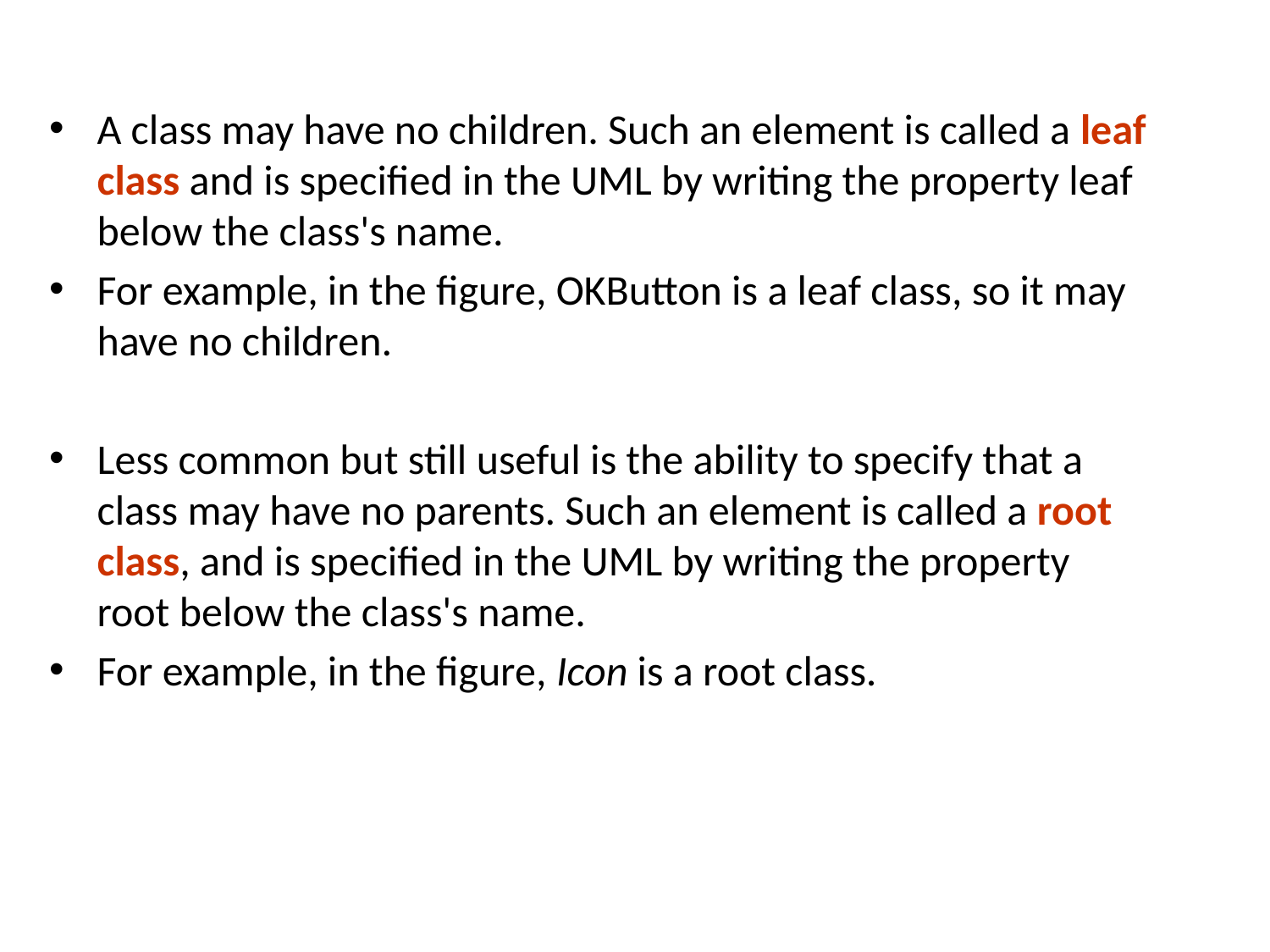

A class may have no children. Such an element is called a leaf class and is specified in the UML by writing the property leaf below the class's name.
For example, in the figure, OKButton is a leaf class, so it may have no children.

Less common but still useful is the ability to specify that a class may have no parents. Such an element is called a root class, and is specified in the UML by writing the property root below the class's name.
For example, in the figure, Icon is a root class.